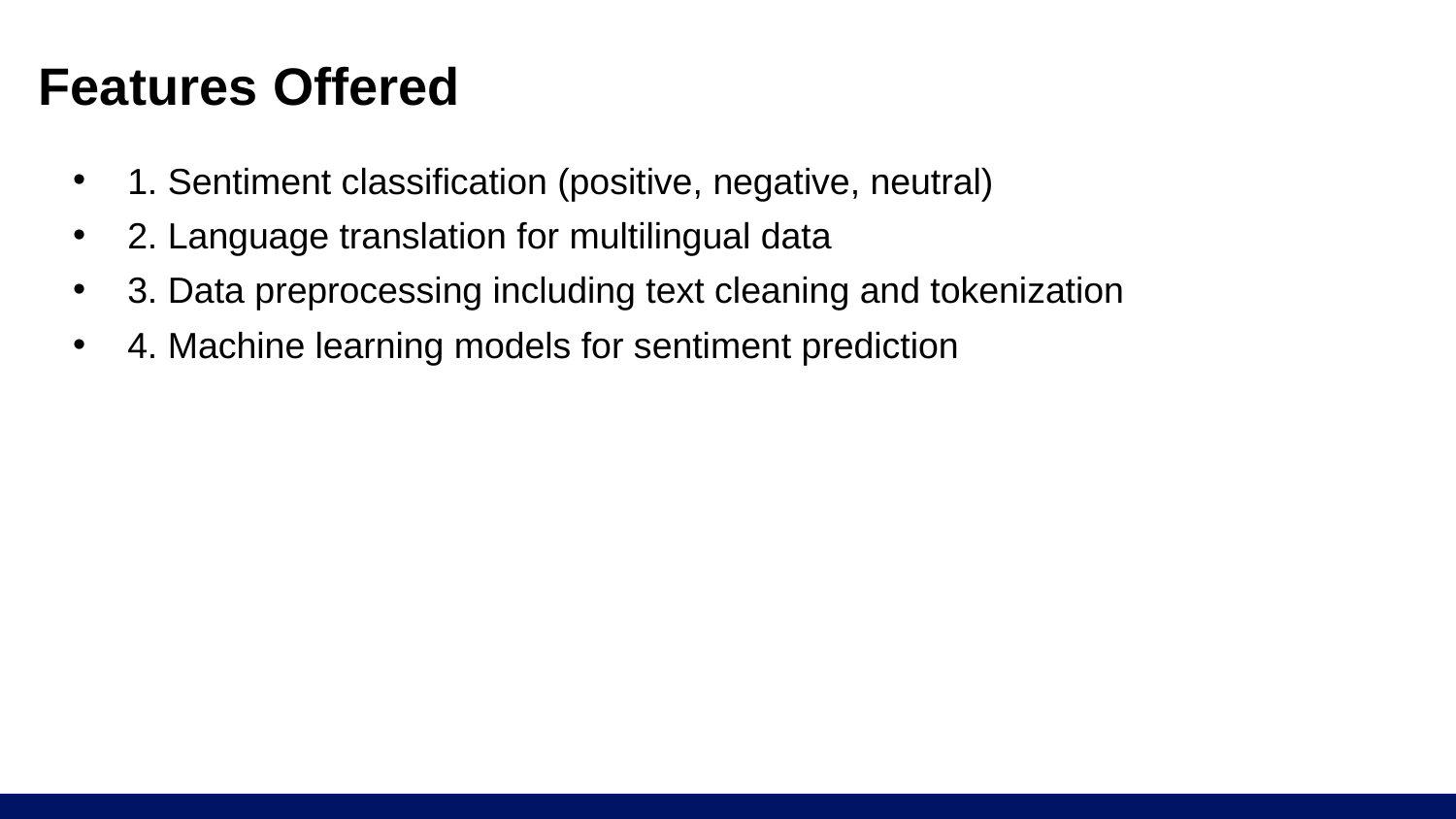

# Features Offered
1. Sentiment classification (positive, negative, neutral)
2. Language translation for multilingual data
3. Data preprocessing including text cleaning and tokenization
4. Machine learning models for sentiment prediction